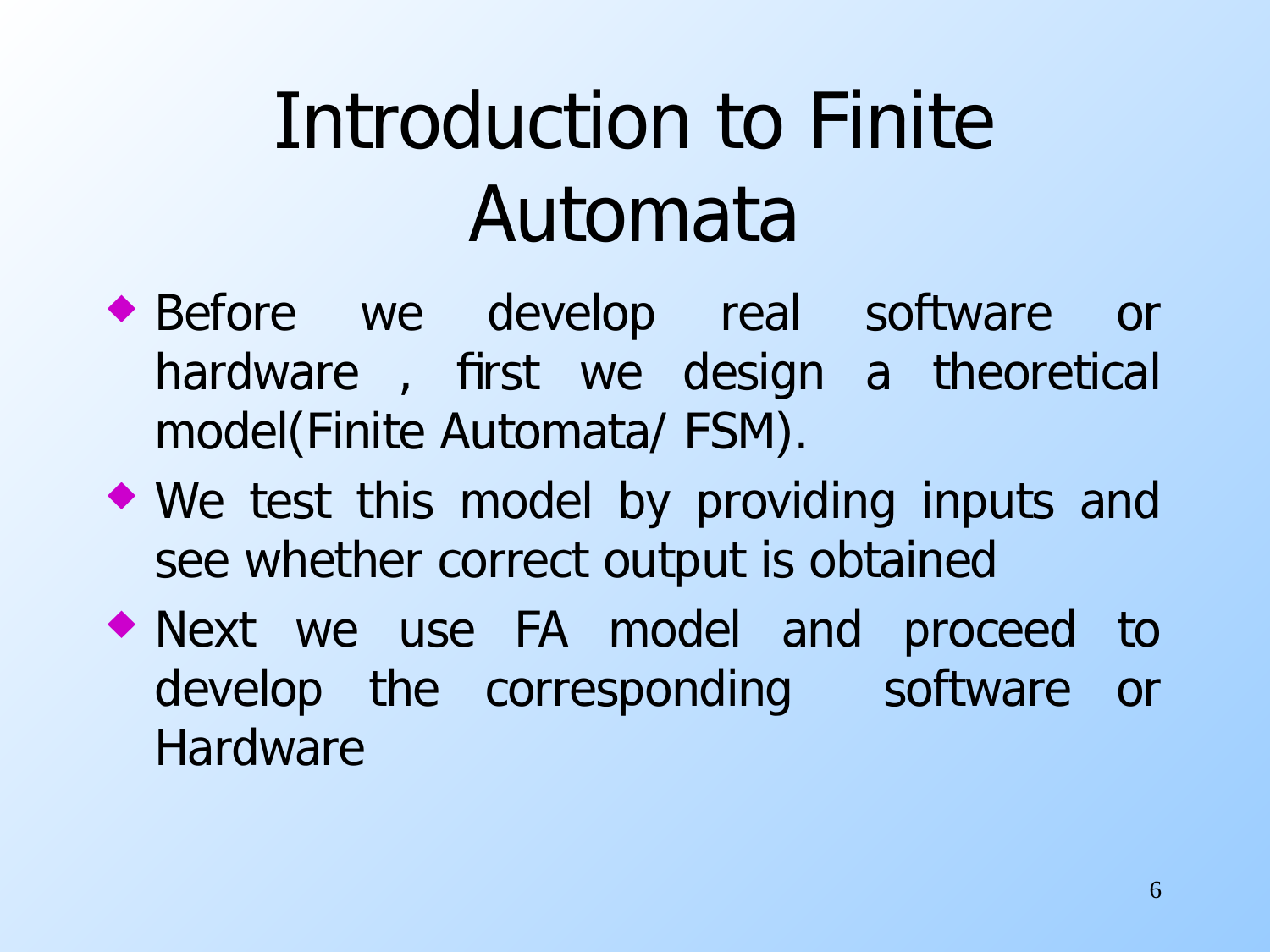

# Introduction to Finite Automata
Before we develop real software or hardware , first we design a theoretical model(Finite Automata/ FSM).
We test this model by providing inputs and see whether correct output is obtained
Next we use FA model and proceed to develop the corresponding  software or Hardware
6